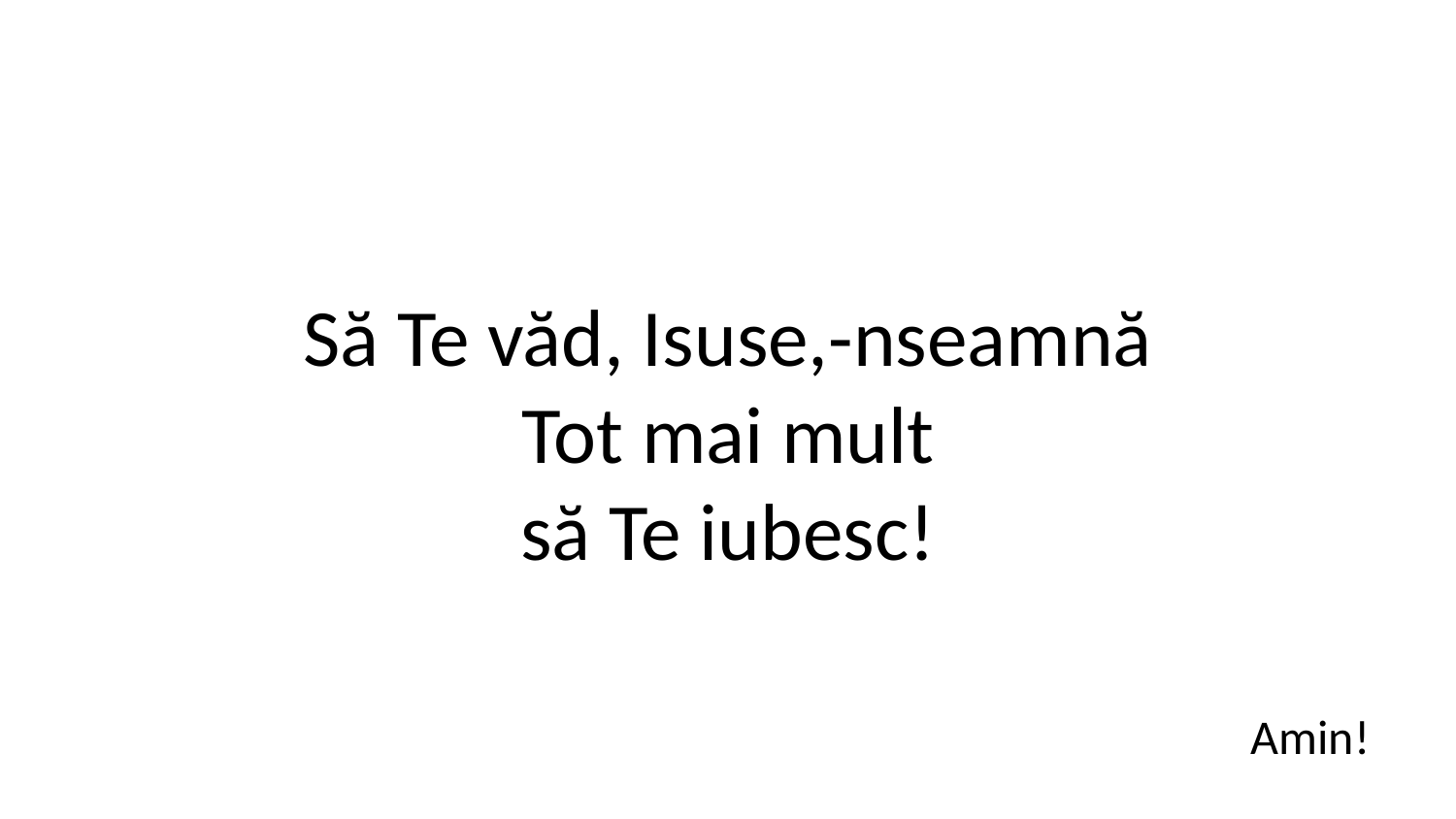

Să Te văd, Isuse,-nseamnă
Tot mai mult
să Te iubesc!

Amin!